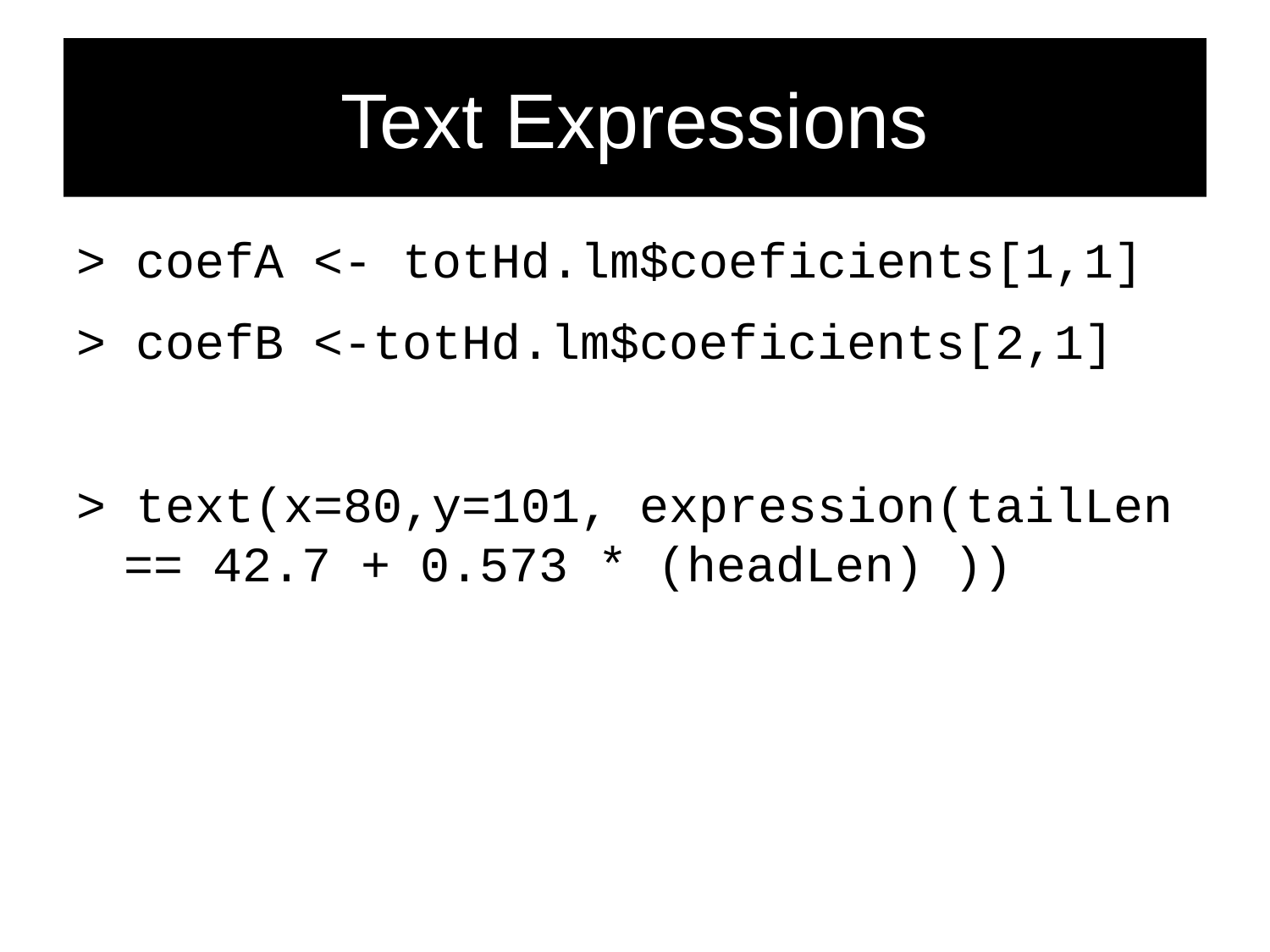

# Text Expressions
> coefA <- totHd.lm$coeficients[1,1]
> coefB <-totHd.lm$coeficients[2,1]

> text(x=80,y=101, expression(tailLen == 42.7 + 0.573 * (headLen) ))